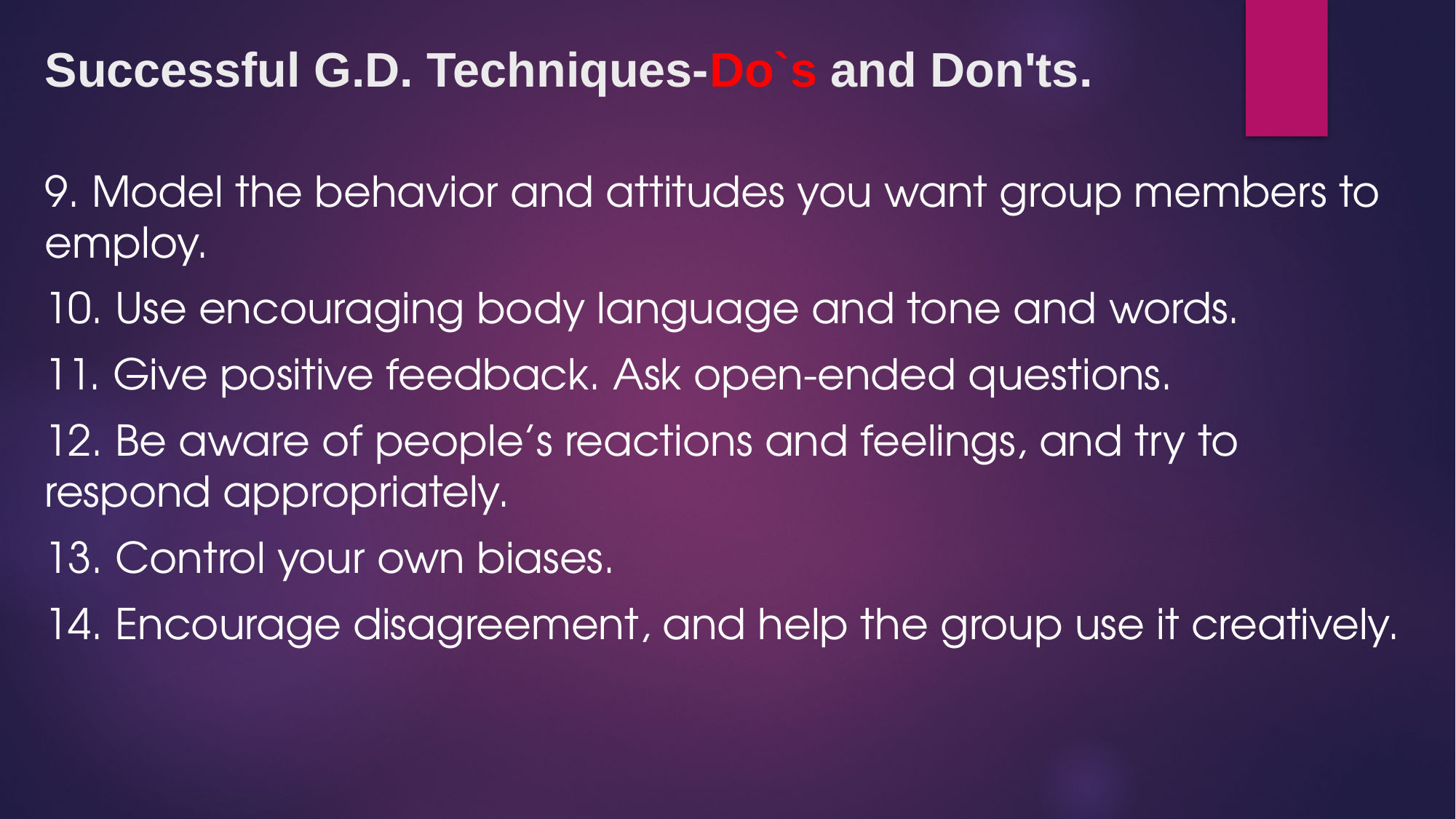

Successful G.D. Techniques-Do`s and Don'ts.
9. Model the behavior and attitudes you want group members to employ.
10. Use encouraging body language and tone and words.
11. Give positive feedback. Ask open-ended questions.
12. Be aware of people’s reactions and feelings, and try to respond appropriately.
13. Control your own biases.
14. Encourage disagreement, and help the group use it creatively.